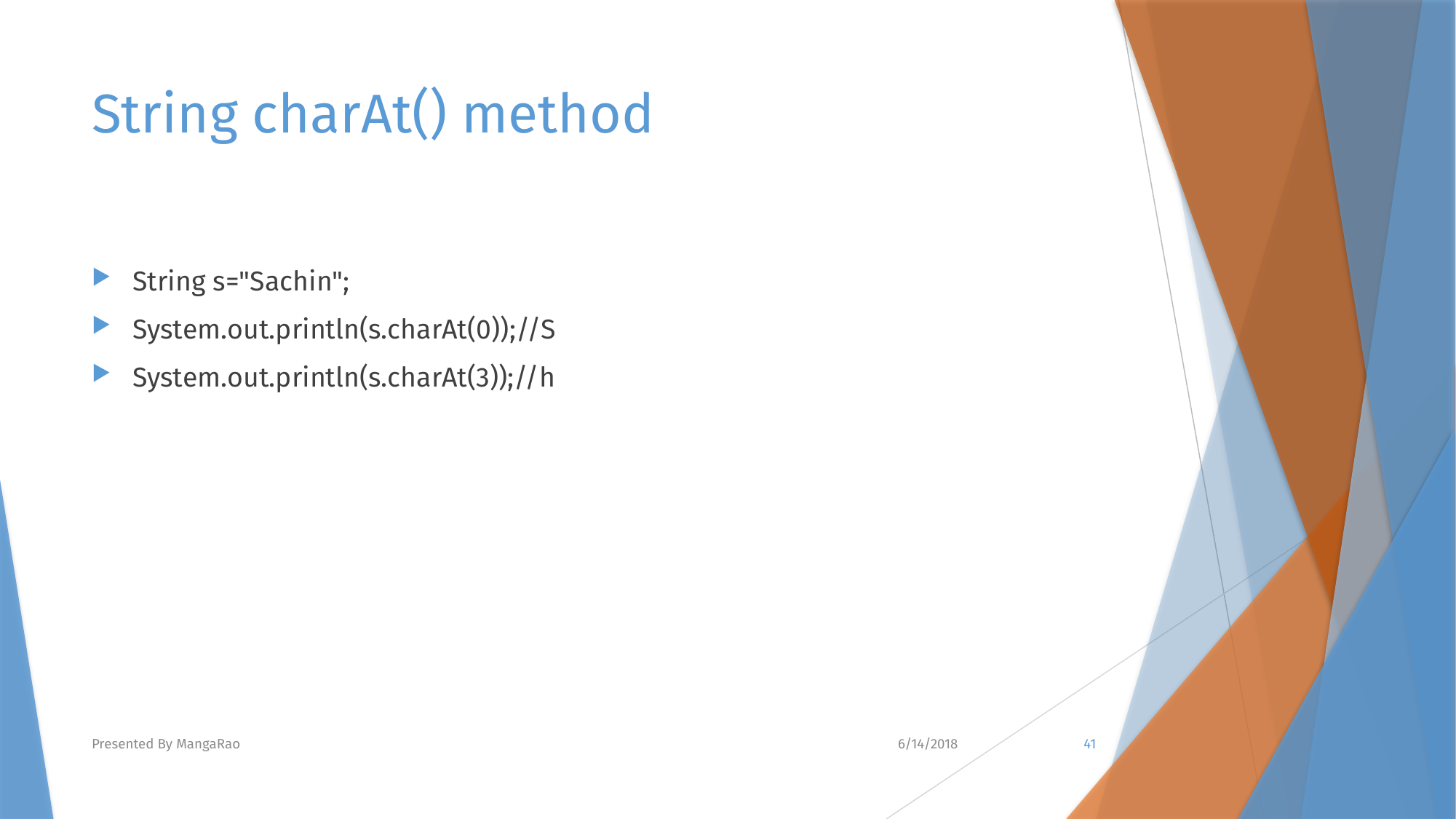

# String charAt() method
String s="Sachin";
System.out.println(s.charAt(0));//S
System.out.println(s.charAt(3));//h

Presented By MangaRao
6/14/2018
41